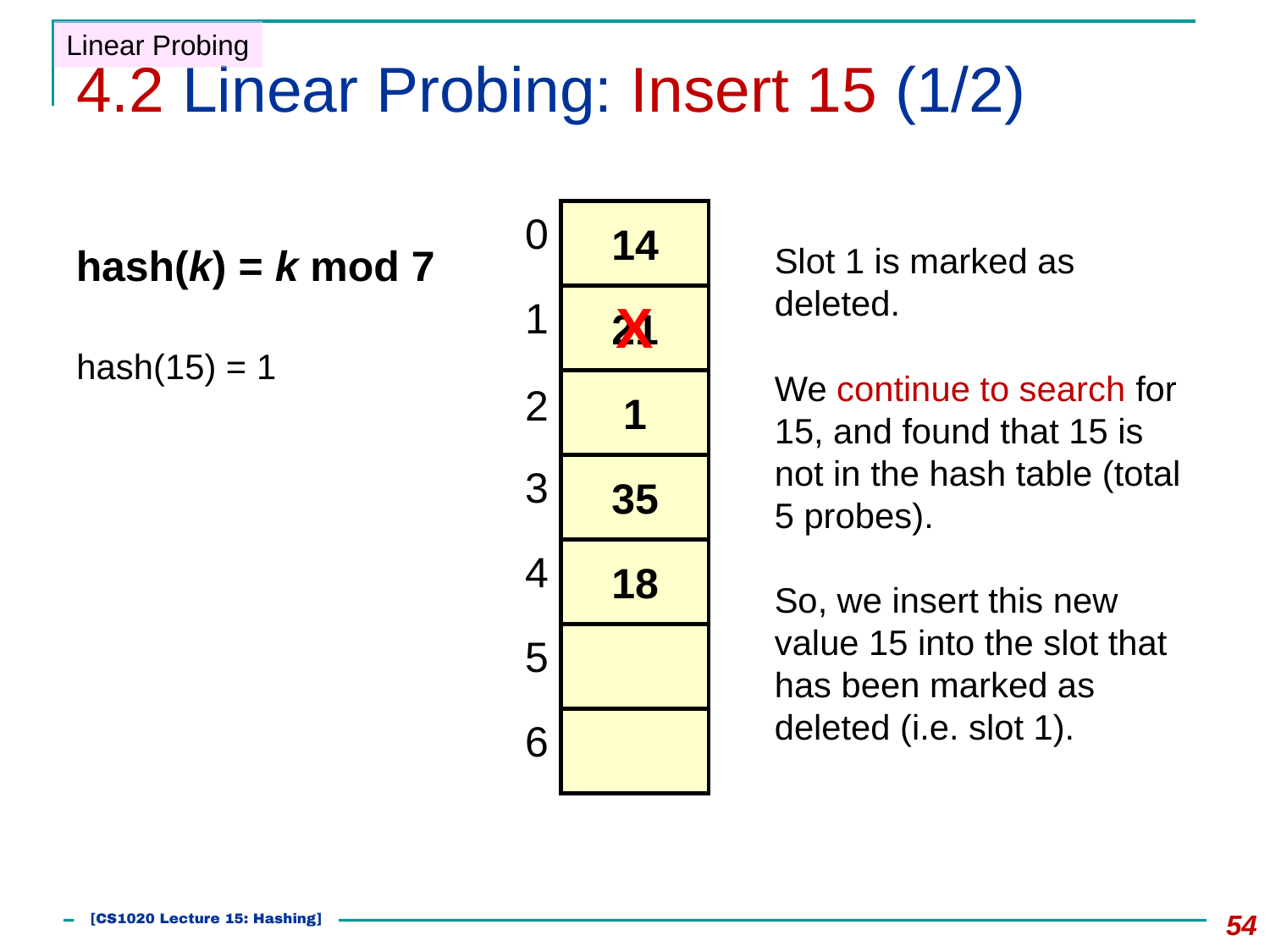

Linear Probing
# 4.2 Linear Probing: Insert 15 (1/2)
0

1

2
3

4

5

6

14
hash(k) = k mod 7
Slot 1 is marked as deleted.

We continue to search for 15, and found that 15 is not in the hash table (total 5 probes).

So, we insert this new value 15 into the slot that has been marked as deleted (i.e. slot 1).
21
X
hash(15) = 1
1
35
18
54
[CS1020 Lecture 15: Hashing]